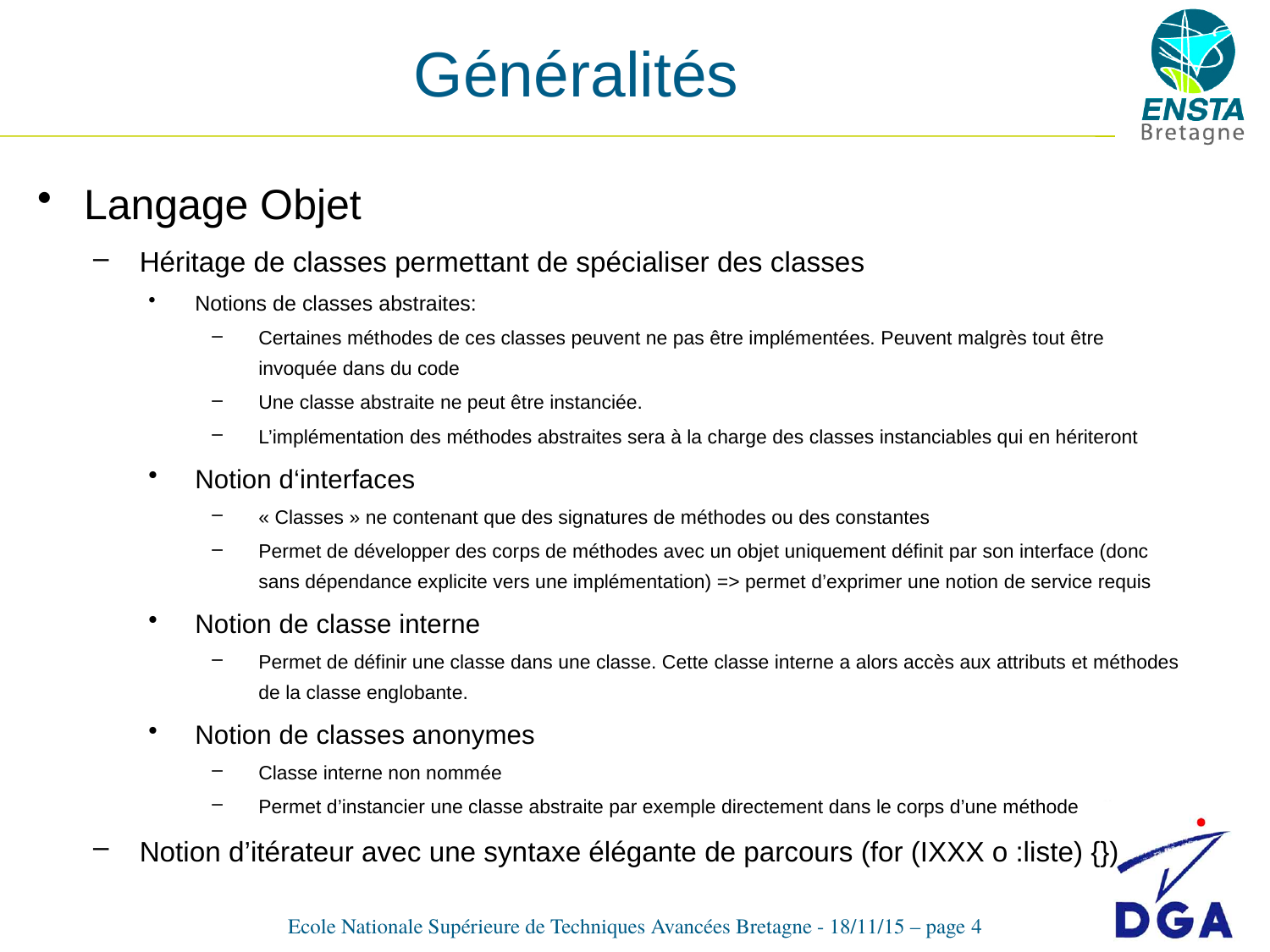

# Généralités
Langage Objet
Héritage de classes permettant de spécialiser des classes
Notions de classes abstraites:
Certaines méthodes de ces classes peuvent ne pas être implémentées. Peuvent malgrès tout être invoquée dans du code
Une classe abstraite ne peut être instanciée.
L’implémentation des méthodes abstraites sera à la charge des classes instanciables qui en hériteront
Notion d‘interfaces
« Classes » ne contenant que des signatures de méthodes ou des constantes
Permet de développer des corps de méthodes avec un objet uniquement définit par son interface (donc sans dépendance explicite vers une implémentation) => permet d’exprimer une notion de service requis
Notion de classe interne
Permet de définir une classe dans une classe. Cette classe interne a alors accès aux attributs et méthodes de la classe englobante.
Notion de classes anonymes
Classe interne non nommée
Permet d’instancier une classe abstraite par exemple directement dans le corps d’une méthode
Notion d’itérateur avec une syntaxe élégante de parcours (for (IXXX o :liste) {})